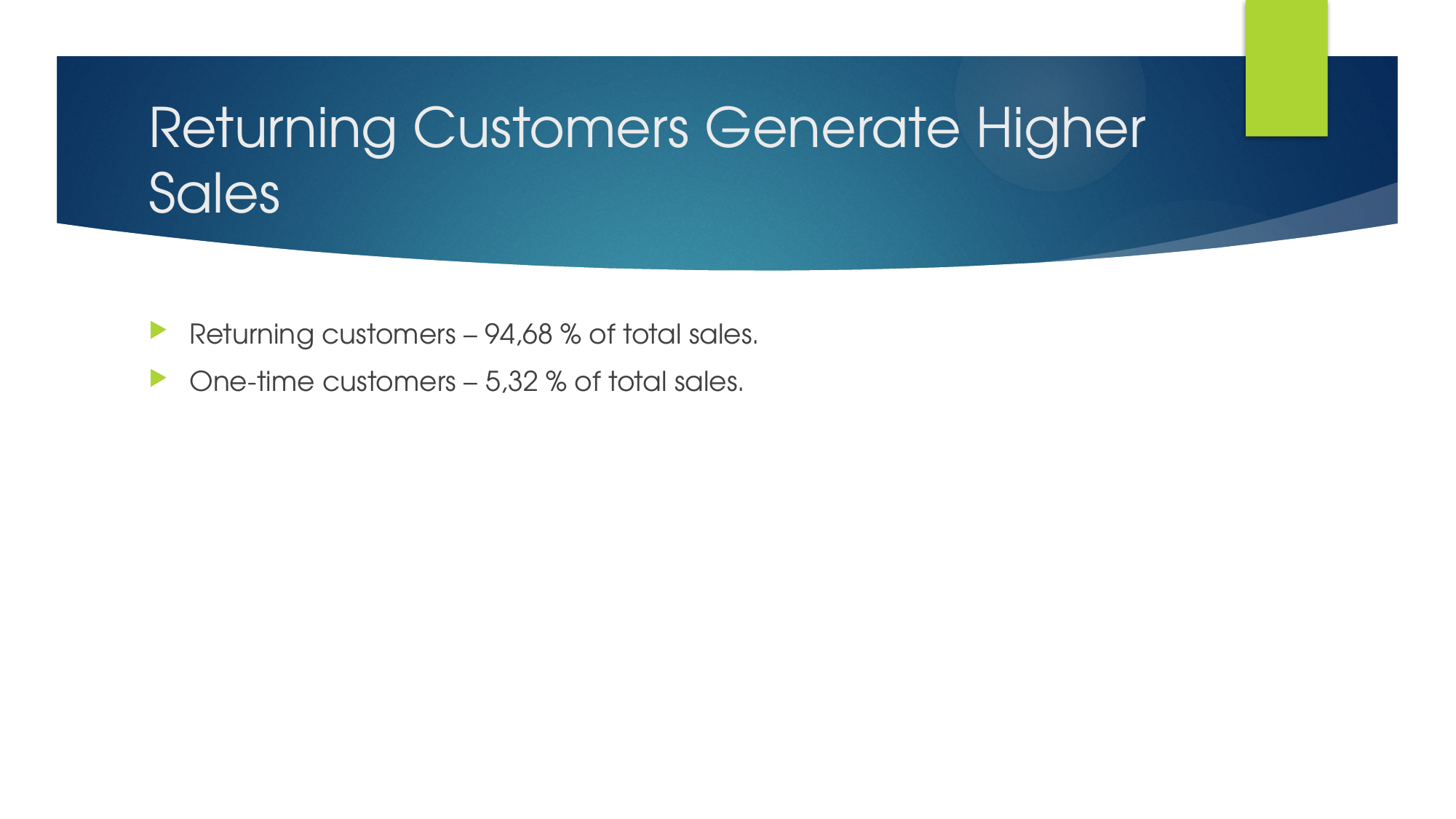

# Returning Customers Generate Higher Sales
Returning customers – 94,68 % of total sales.
One-time customers – 5,32 % of total sales.